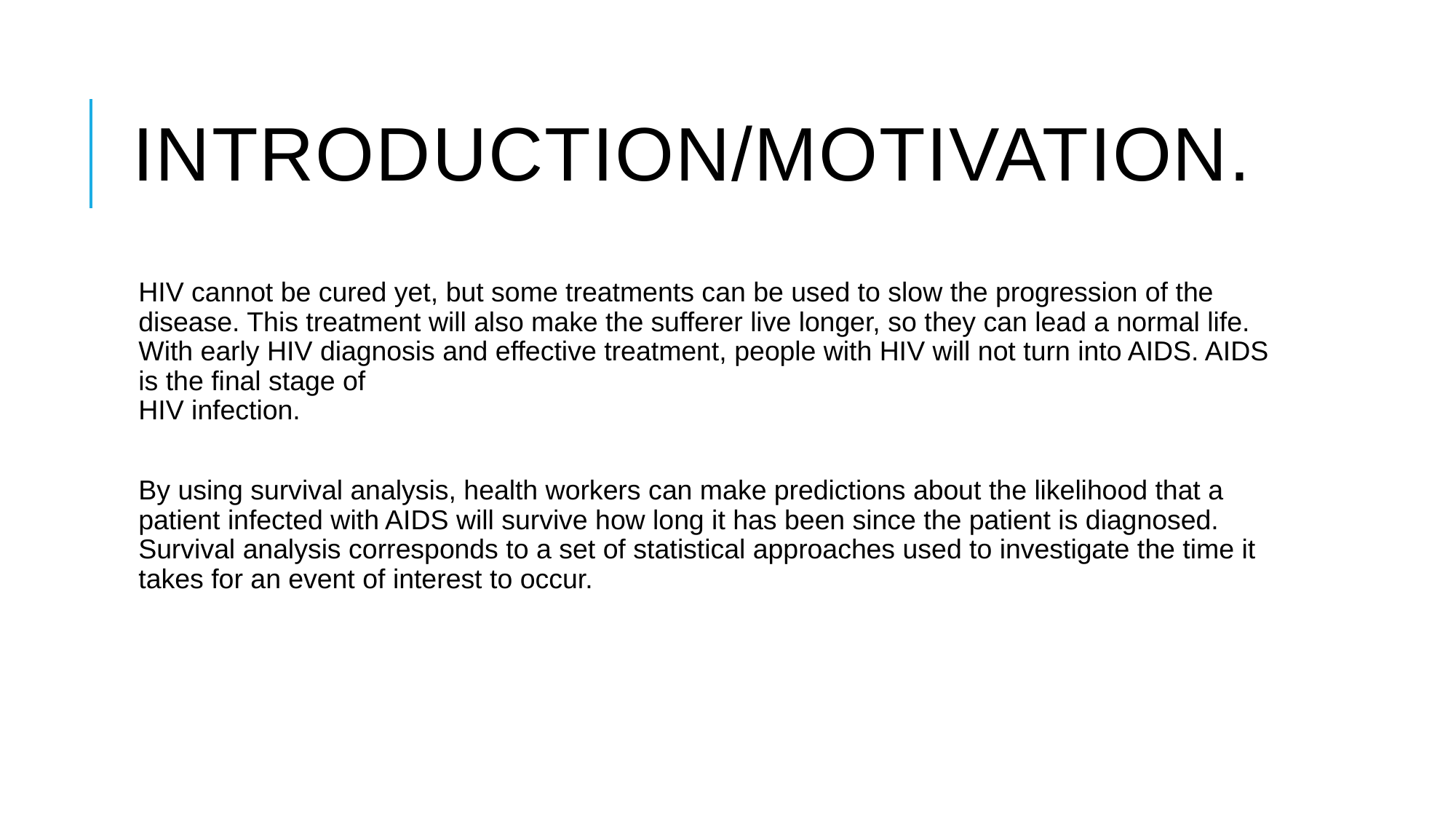

# Introduction/Motivation.
HIV cannot be cured yet, but some treatments can be used to slow the progression of the disease. This treatment will also make the sufferer live longer, so they can lead a normal life. With early HIV diagnosis and effective treatment, people with HIV will not turn into AIDS. AIDS is the final stage of
HIV infection.
By using survival analysis, health workers can make predictions about the likelihood that a patient infected with AIDS will survive how long it has been since the patient is diagnosed. Survival analysis corresponds to a set of statistical approaches used to investigate the time it takes for an event of interest to occur.